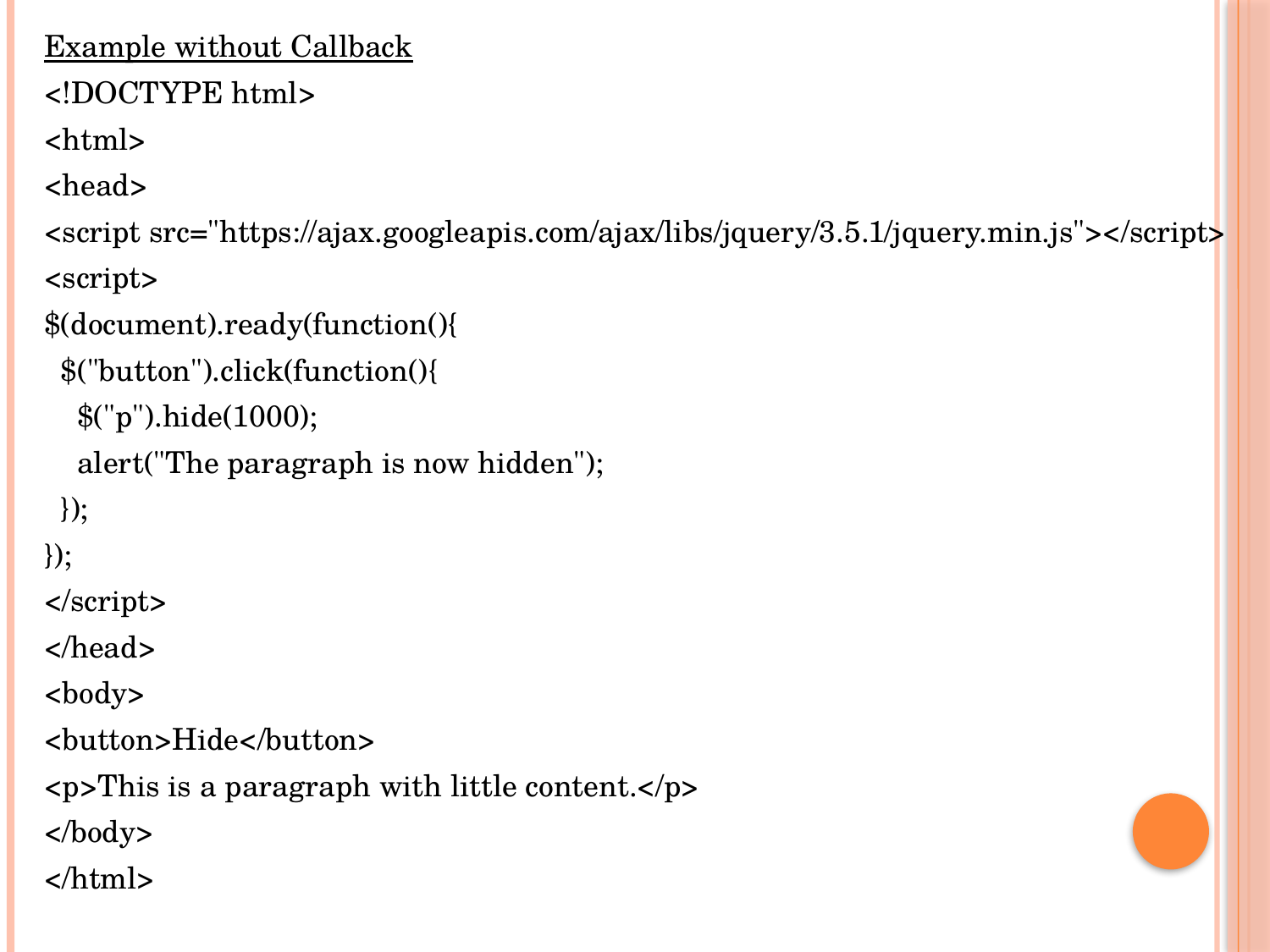

Example without Callback
<!DOCTYPE html>
<html>
<head>
<script src="https://ajax.googleapis.com/ajax/libs/jquery/3.5.1/jquery.min.js"></script>
<script>
$(document).ready(function(){
  $("button").click(function(){
    $("p").hide(1000);
    alert("The paragraph is now hidden");
  });
});
</script>
</head>
<body>
<button>Hide</button>
<p>This is a paragraph with little content.</p>
</body>
</html>